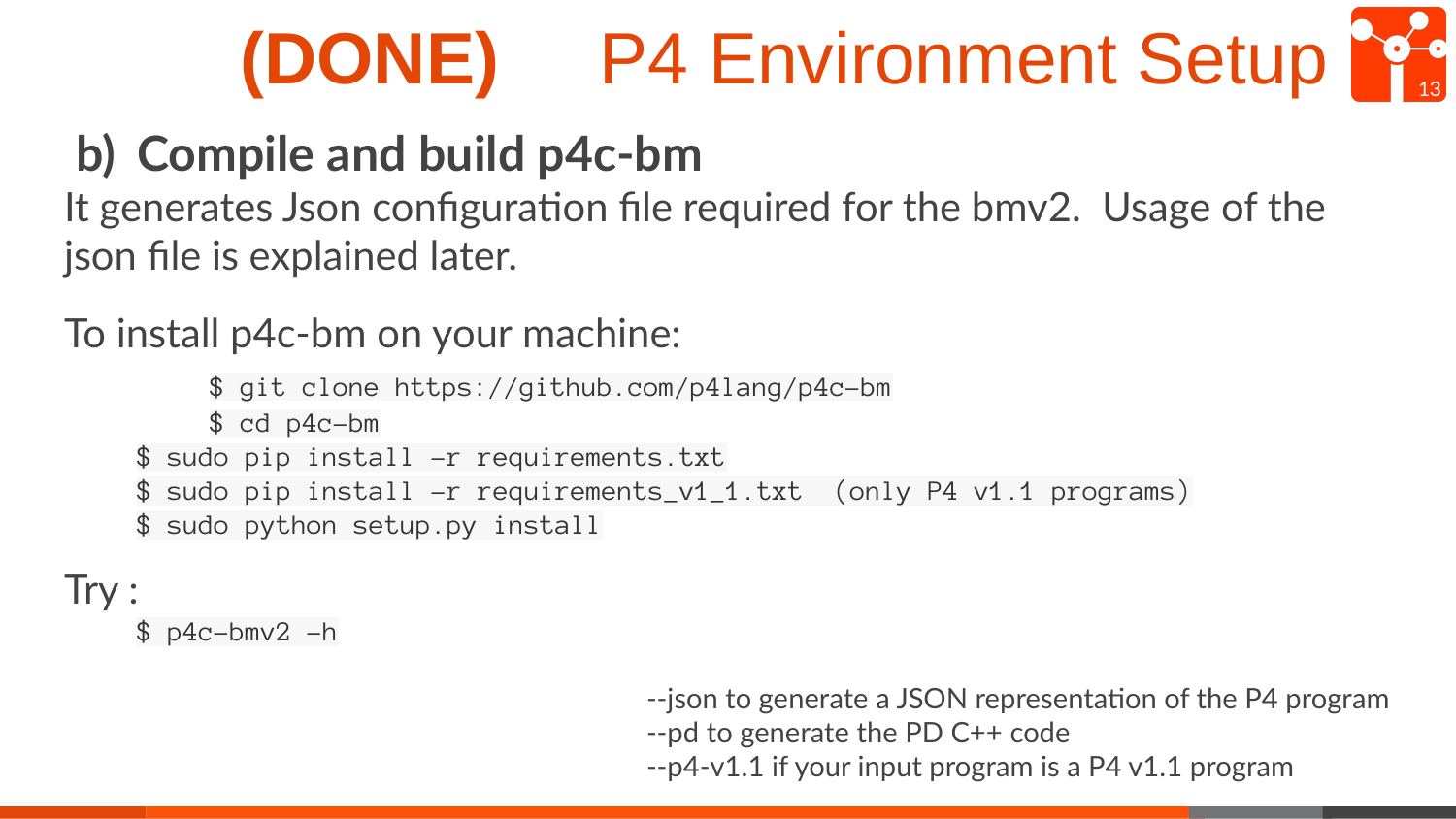

# (DONE)     P4 Environment Setup
13
Compile and build p4c-bm
It generates Json configuration file required for the bmv2.  Usage of the json file is explained later.

To install p4c-bm on your machine:
	$ git clone https://github.com/p4lang/p4c-bm
	$ cd p4c-bm
$ sudo pip install -r requirements.txt
$ sudo pip install -r requirements_v1_1.txt  (only P4 v1.1 programs)
$ sudo python setup.py install

Try :
$ p4c-bmv2 -h

--json to generate a JSON representation of the P4 program
--pd to generate the PD C++ code
--p4-v1.1 if your input program is a P4 v1.1 program